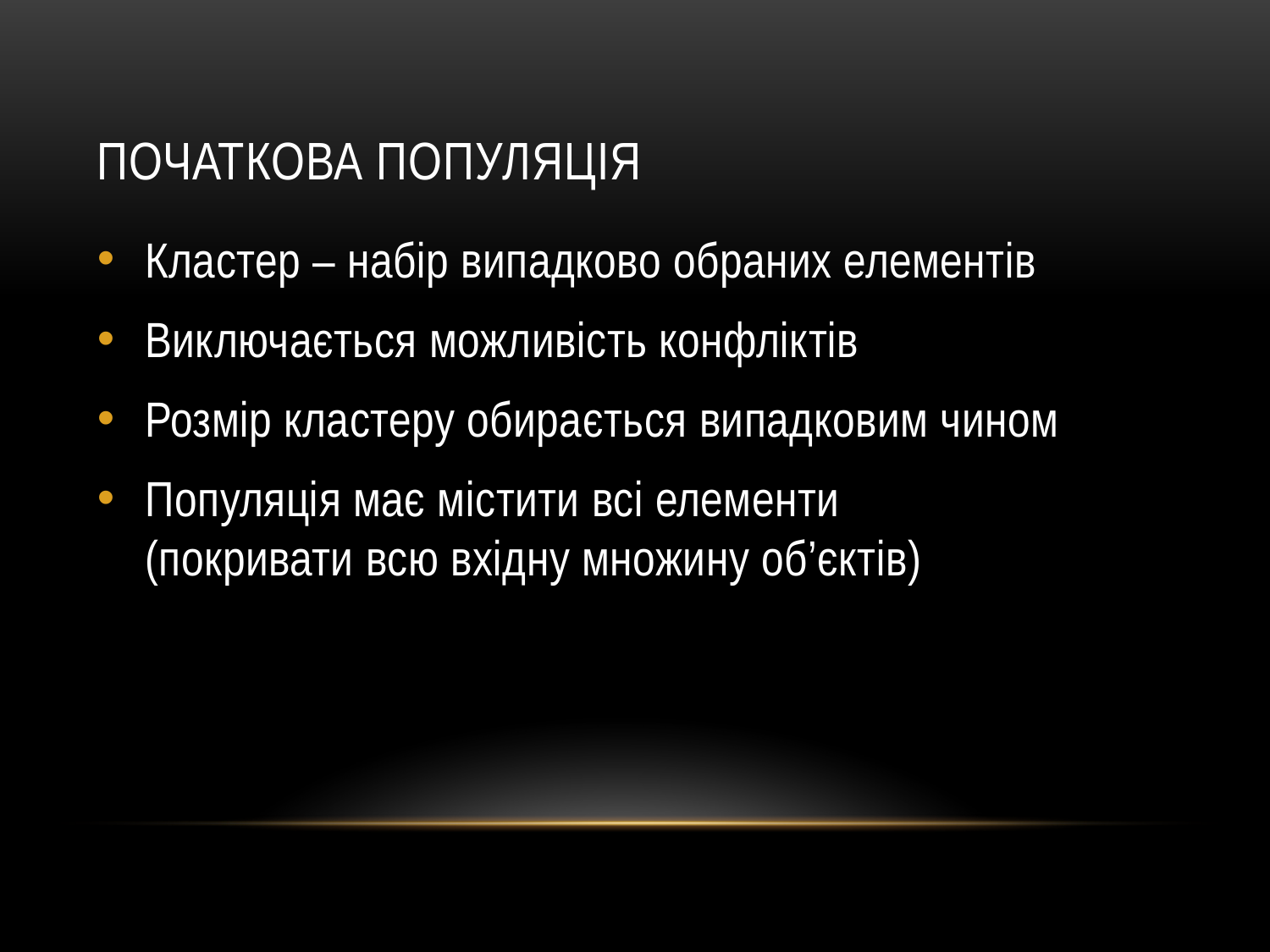

# Початкова популяція
Кластер – набір випадково обраних елементів
Виключається можливість конфліктів
Розмір кластеру обирається випадковим чином
Популяція має містити всі елементи
(покривати всю вхідну множину об’єктів)